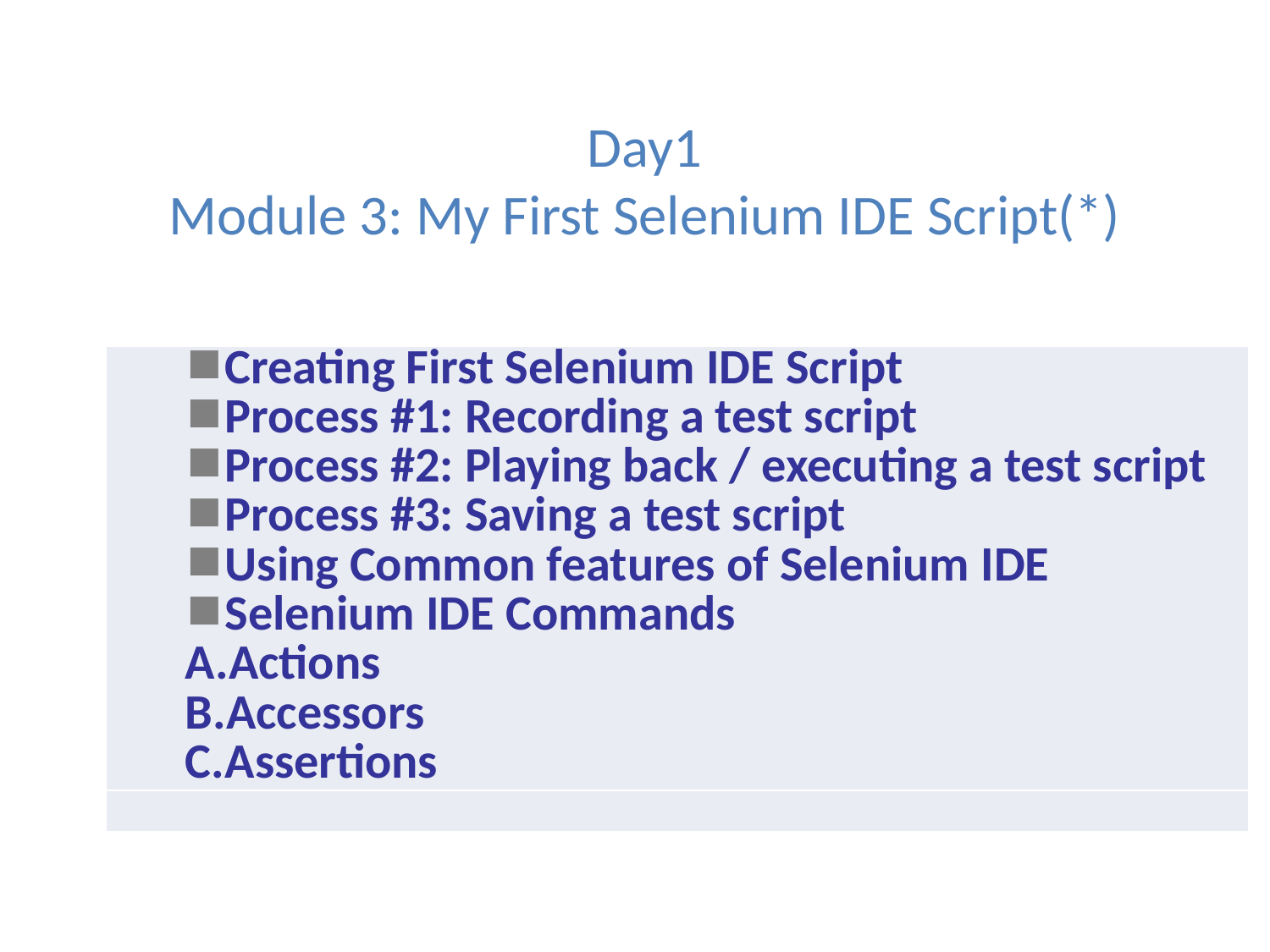

# Day1 Module 3: My First Selenium IDE Script(*)
| Creating First Selenium IDE Script Process #1: Recording a test script Process #2: Playing back / executing a test script Process #3: Saving a test script Using Common features of Selenium IDE Selenium IDE Commands Actions Accessors Assertions |
| --- |
|  |